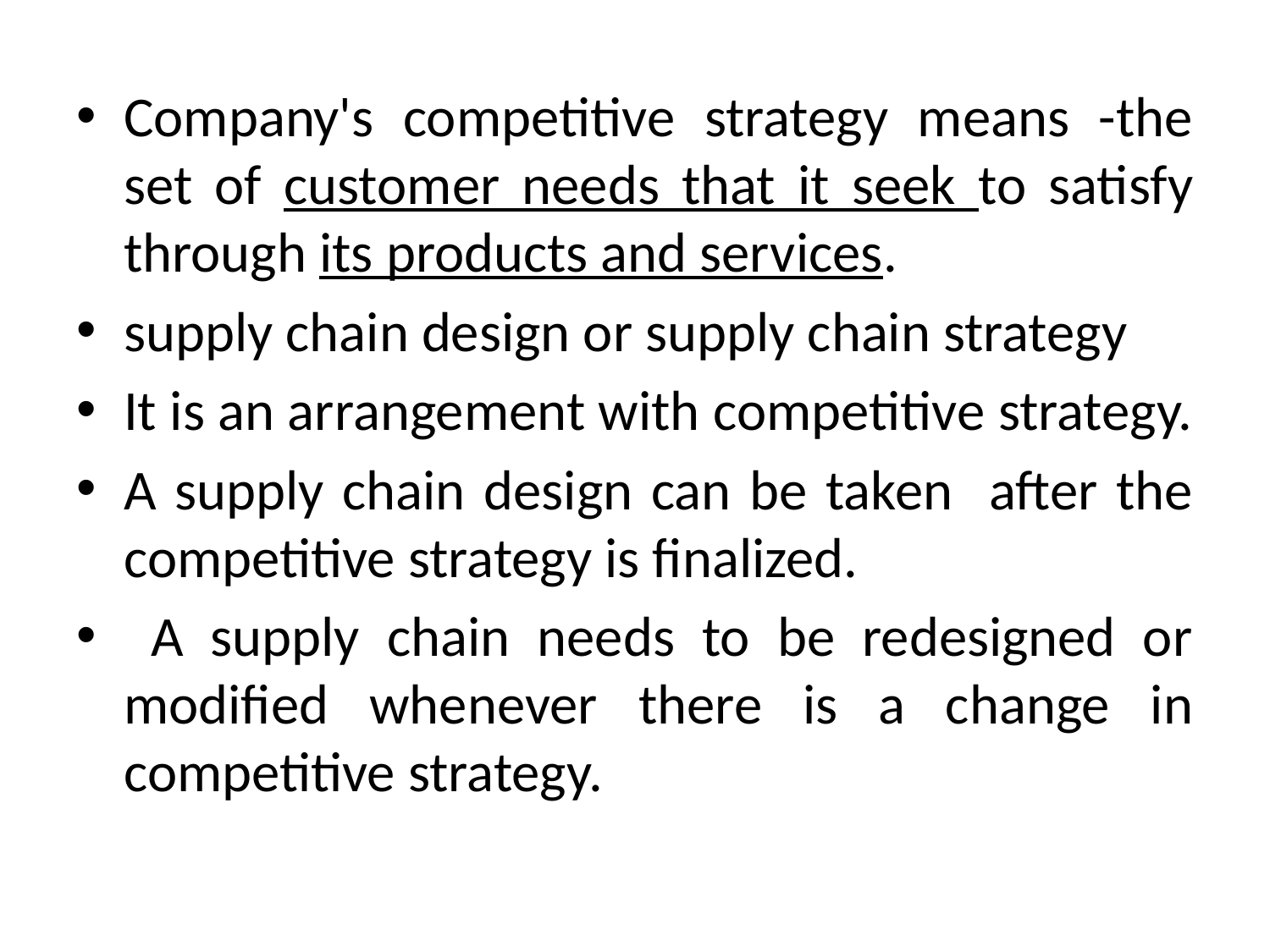

Company's competitive strategy means -the set of customer needs that it seek to satisfy through its products and services.
supply chain design or supply chain strategy
It is an arrangement with competitive strategy.
A supply chain design can be taken  after the competitive strategy is finalized.
 A supply chain needs to be redesigned or modified whenever there is a change in competitive strategy.